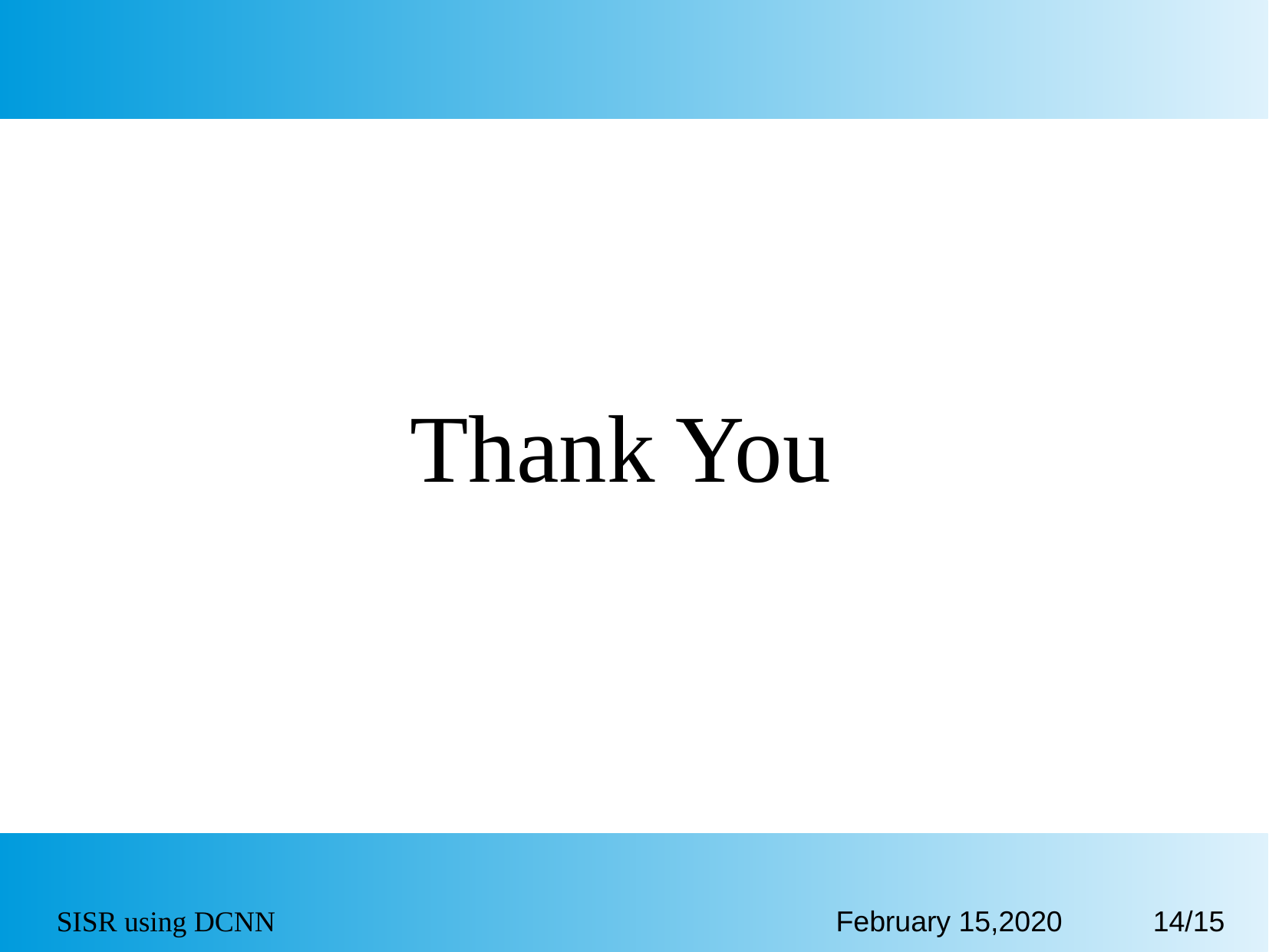

Thank You
SISR using DCNN
February 15,2020
14/15